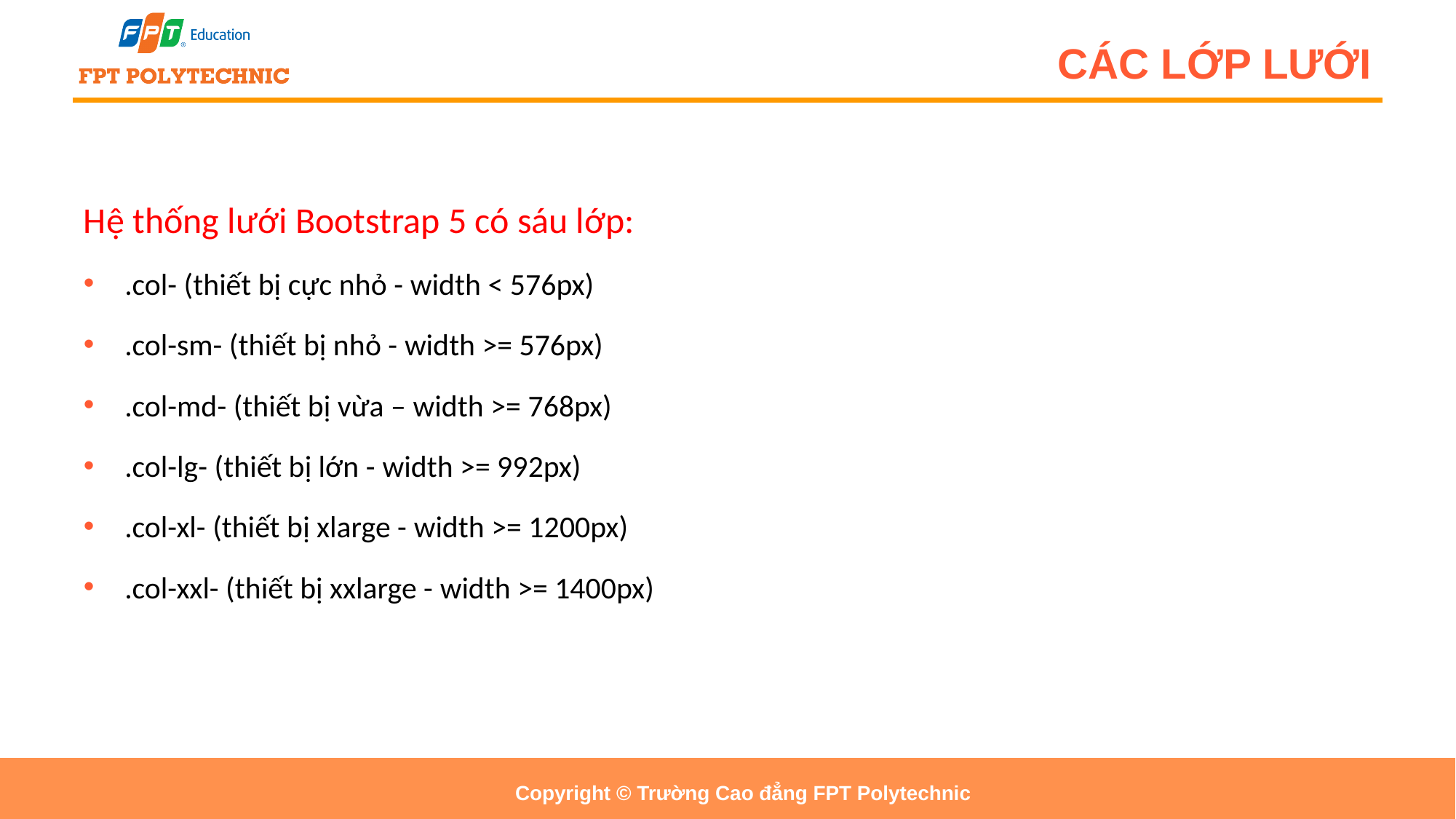

# CÁC LỚP LƯỚI
Hệ thống lưới Bootstrap 5 có sáu lớp:
.col- (thiết bị cực nhỏ - width < 576px)
.col-sm- (thiết bị nhỏ - width >= 576px)
.col-md- (thiết bị vừa – width >= 768px)
.col-lg- (thiết bị lớn - width >= 992px)
.col-xl- (thiết bị xlarge - width >= 1200px)
.col-xxl- (thiết bị xxlarge - width >= 1400px)

Copyright © Trường Cao đẳng FPT Polytechnic